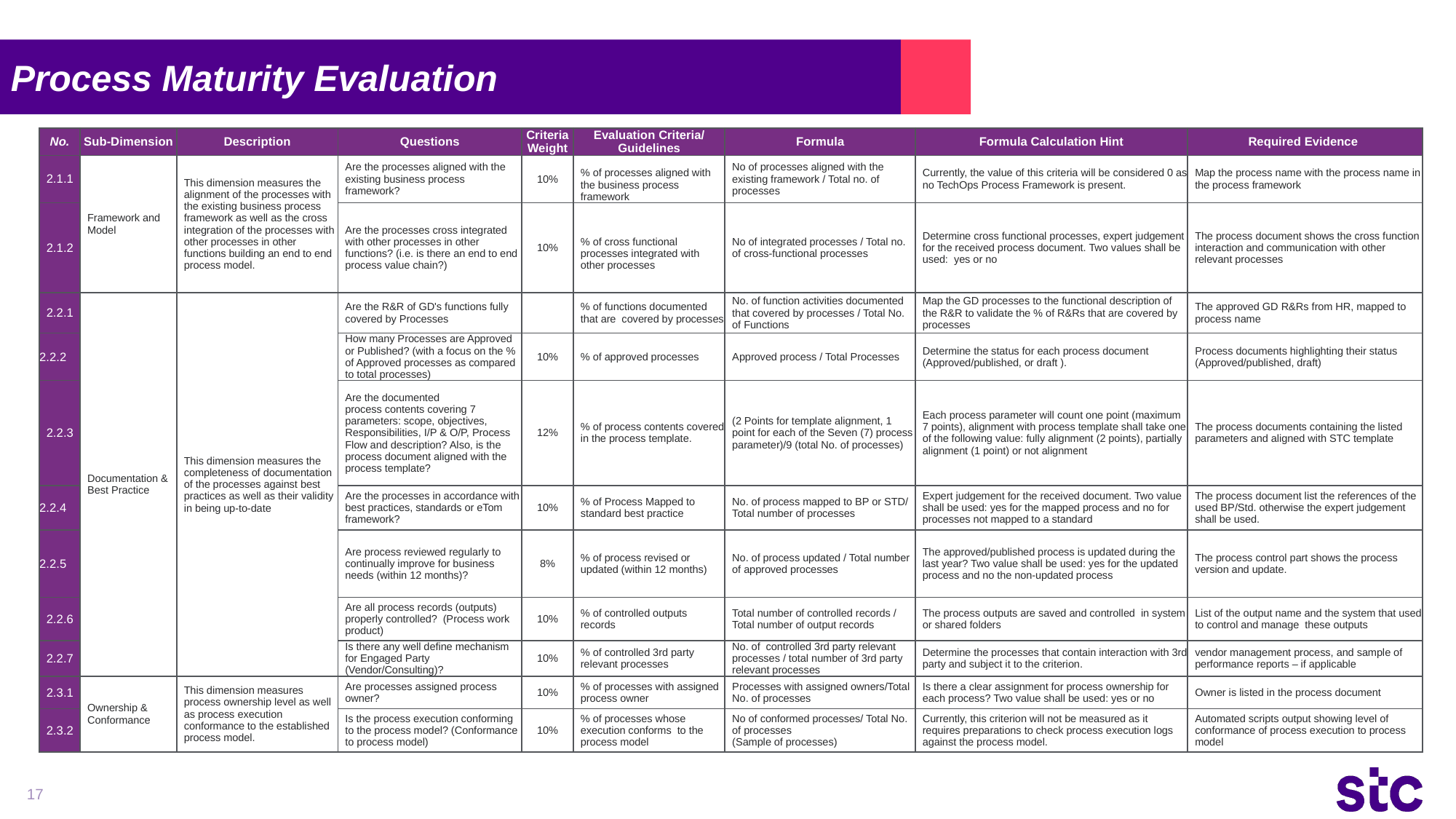

Process Maturity Evaluation

| No. | Sub-Dimension | Description | Questions | Criteria Weight | Evaluation Criteria/ Guidelines | Formula | Formula Calculation Hint | Required Evidence |
| --- | --- | --- | --- | --- | --- | --- | --- | --- |
| 2.1.1 | Framework and Model | This dimension measures the alignment of the processes with the existing business process framework as well as the cross integration of the processes with other processes in other functions building an end to end process model. | Are the processes aligned with the existing business process framework? | 10% | % of processes aligned with the business process framework | No of processes aligned with the existing framework / Total no. of processes | Currently, the value of this criteria will be considered 0 as no TechOps Process Framework is present. | Map the process name with the process name in the process framework |
| 2.1.2 |  |  | Are the processes cross integrated with other processes in other functions? (i.e. is there an end to end process value chain?) | 10% | % of cross functional processes integrated with other processes | No of integrated processes / Total no. of cross-functional processes | Determine cross functional processes, expert judgement for the received process document. Two values shall be used: yes or no | The process document shows the cross function interaction and communication with other relevant processes |
| 2.2.1 | Documentation & Best Practice | This dimension measures the completeness of documentation of the processes against best practices as well as their validity in being up-to-date | Are the R&R of GD's functions fully covered by Processes |  | % of functions documented that are covered by processes | No. of function activities documented that covered by processes / Total No. of Functions | Map the GD processes to the functional description of the R&R to validate the % of R&Rs that are covered by processes | The approved GD R&Rs from HR, mapped to process name |
| 2.2.2 |  |  | How many Processes are Approved or Published? (with a focus on the % of Approved processes as compared to total processes) | 10% | % of approved processes | Approved process / Total Processes | Determine the status for each process document (Approved/published, or draft ). | Process documents highlighting their status (Approved/published, draft) |
| 2.2.3 |  |  | Are the documented process contents covering 7 parameters: scope, objectives, Responsibilities, I/P & O/P, Process Flow and description? Also, is the process document aligned with the process template? | 12% | % of process contents covered in the process template. | (2 Points for template alignment, 1 point for each of the Seven (7) process parameter)/9 (total No. of processes) | Each process parameter will count one point (maximum 7 points), alignment with process template shall take one of the following value: fully alignment (2 points), partially alignment (1 point) or not alignment | The process documents containing the listed parameters and aligned with STC template |
| 2.2.4 |  |  | Are the processes in accordance with best practices, standards or eTom framework? | 10% | % of Process Mapped to standard best practice | No. of process mapped to BP or STD/ Total number of processes | Expert judgement for the received document. Two value shall be used: yes for the mapped process and no for processes not mapped to a standard | The process document list the references of the used BP/Std. otherwise the expert judgement shall be used. |
| 2.2.5 |  |  | Are process reviewed regularly to continually improve for business needs (within 12 months)? | 8% | % of process revised or updated (within 12 months) | No. of process updated / Total number of approved processes | The approved/published process is updated during the last year? Two value shall be used: yes for the updated process and no the non-updated process | The process control part shows the process version and update. |
| 2.2.6 |  |  | Are all process records (outputs) properly controlled? (Process work product) | 10% | % of controlled outputs records | Total number of controlled records / Total number of output records | The process outputs are saved and controlled in system or shared folders | List of the output name and the system that used to control and manage these outputs |
| 2.2.7 |  |  | Is there any well define mechanism for Engaged Party (Vendor/Consulting)? | 10% | % of controlled 3rd party relevant processes | No. of controlled 3rd party relevant processes / total number of 3rd party relevant processes | Determine the processes that contain interaction with 3rd party and subject it to the criterion. | vendor management process, and sample of performance reports – if applicable |
| 2.3.1 | Ownership & Conformance | This dimension measures process ownership level as well as process execution conformance to the established process model. | Are processes assigned process owner? | 10% | % of processes with assigned process owner | Processes with assigned owners/Total No. of processes | Is there a clear assignment for process ownership for each process? Two value shall be used: yes or no | Owner is listed in the process document |
| 2.3.2 |  |  | Is the process execution conforming to the process model? (Conformance to process model) | 10% | % of processes whose execution conforms to the process model | No of conformed processes/ Total No. of processes (Sample of processes) | Currently, this criterion will not be measured as it requires preparations to check process execution logs against the process model. | Automated scripts output showing level of conformance of process execution to process model |
17